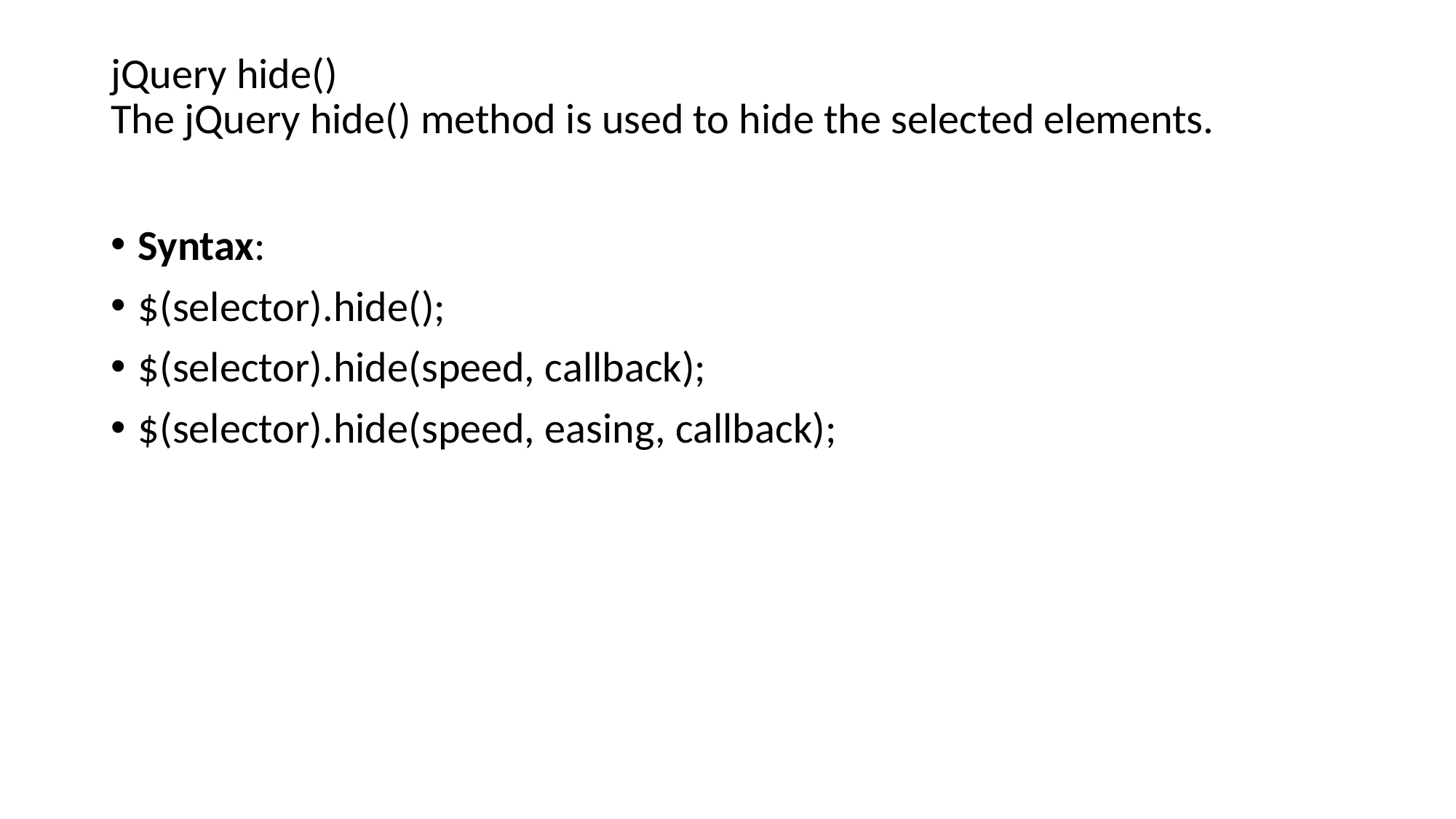

# jQuery hide() The jQuery hide() method is used to hide the selected elements.
Syntax:
$(selector).hide();
$(selector).hide(speed, callback);
$(selector).hide(speed, easing, callback);